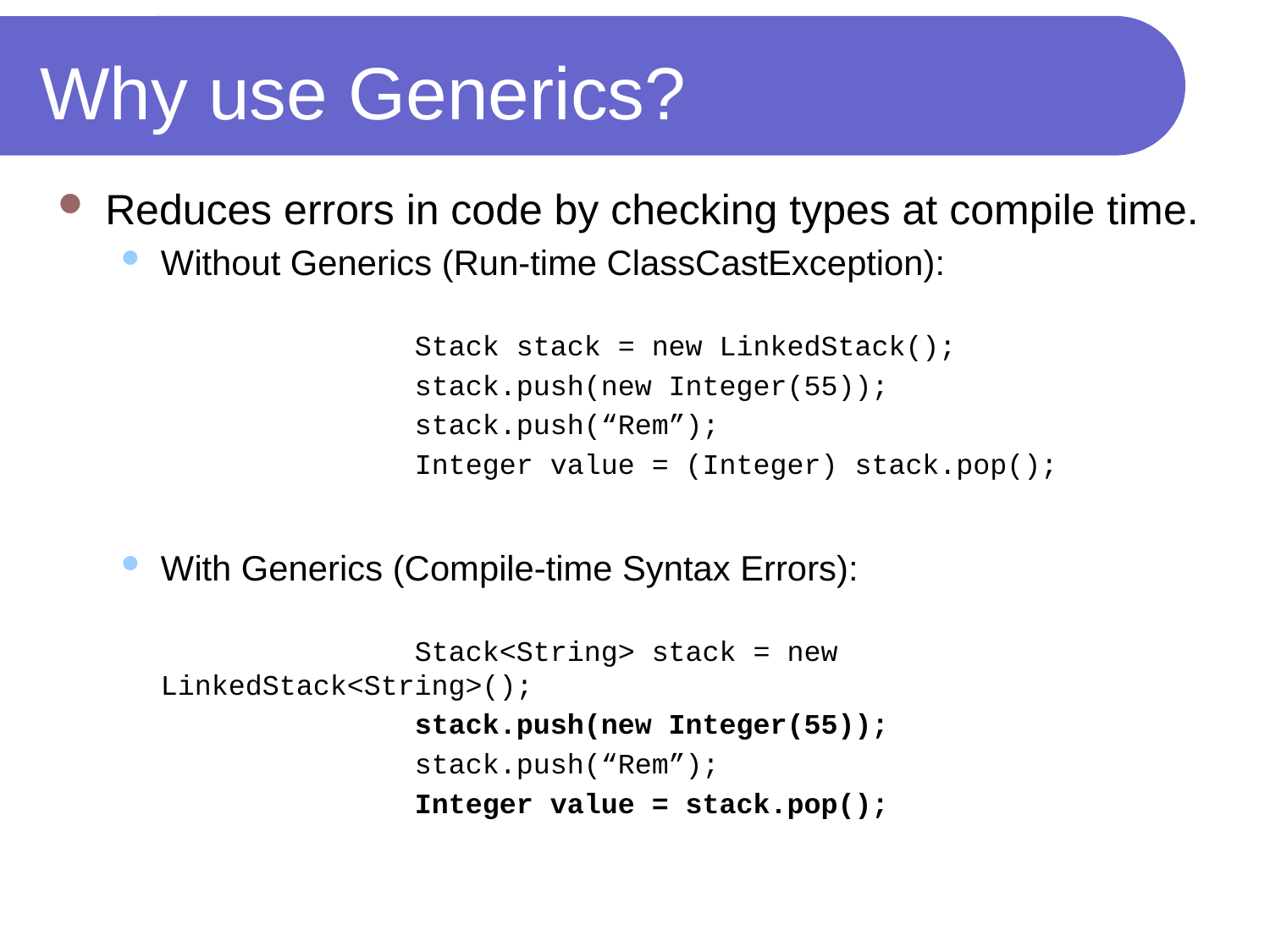

# Why use Generics?
Reduces errors in code by checking types at compile time.
Without Generics (Run-time ClassCastException):

			Stack stack = new LinkedStack();
			stack.push(new Integer(55));
			stack.push(“Rem”);
			Integer value = (Integer) stack.pop();

With Generics (Compile-time Syntax Errors):

			Stack<String> stack = new LinkedStack<String>();
			stack.push(new Integer(55));
			stack.push(“Rem”);
			Integer value = stack.pop();